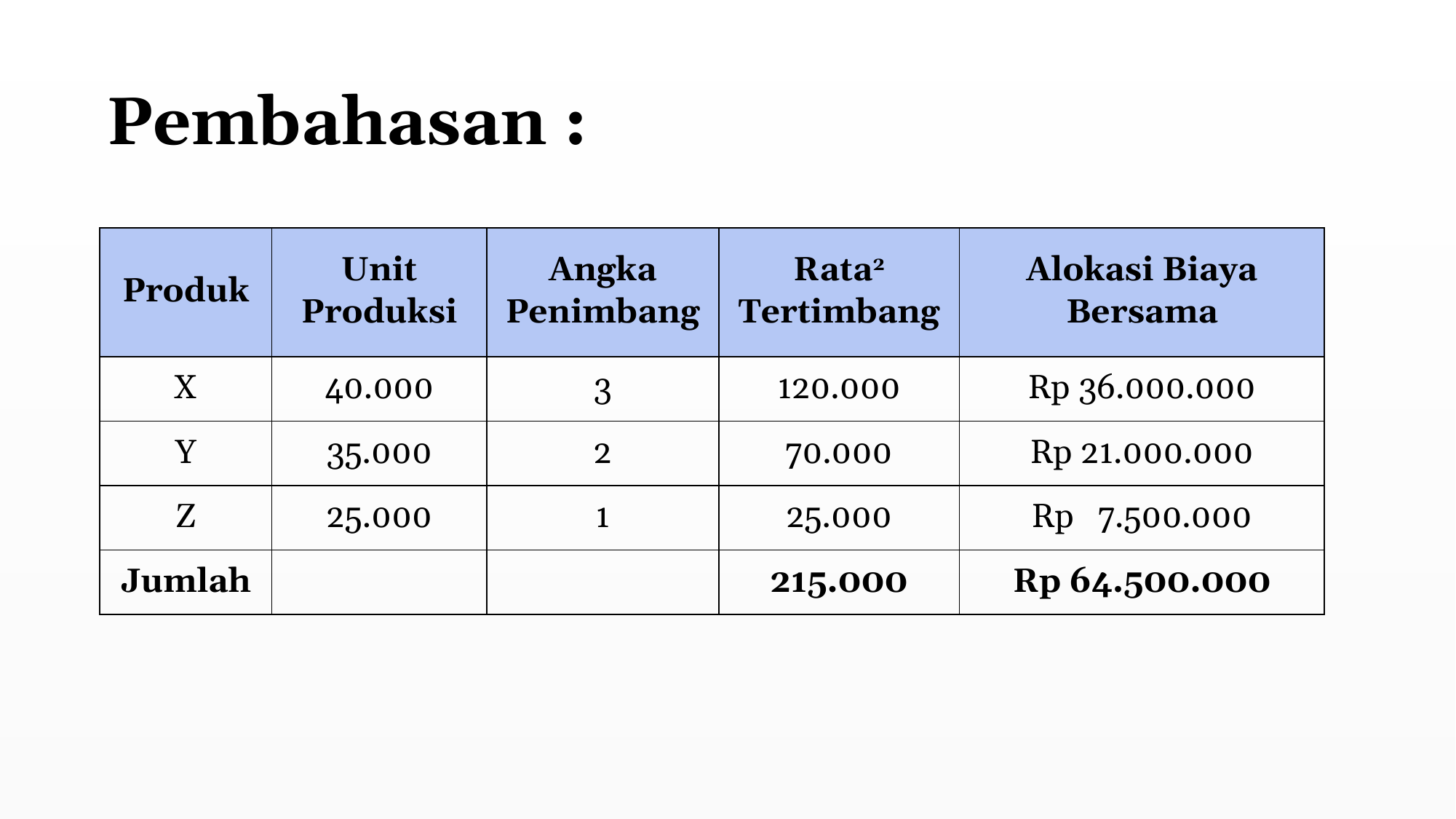

Pembahasan :
| Produk | Unit Produksi | Angka Penimbang | Rata2 Tertimbang | Alokasi Biaya Bersama |
| --- | --- | --- | --- | --- |
| X | 40.000 | 3 | 120.000 | Rp 36.000.000 |
| Y | 35.000 | 2 | 70.000 | Rp 21.000.000 |
| Z | 25.000 | 1 | 25.000 | Rp 7.500.000 |
| Jumlah |  |  | 215.000 | Rp 64.500.000 |